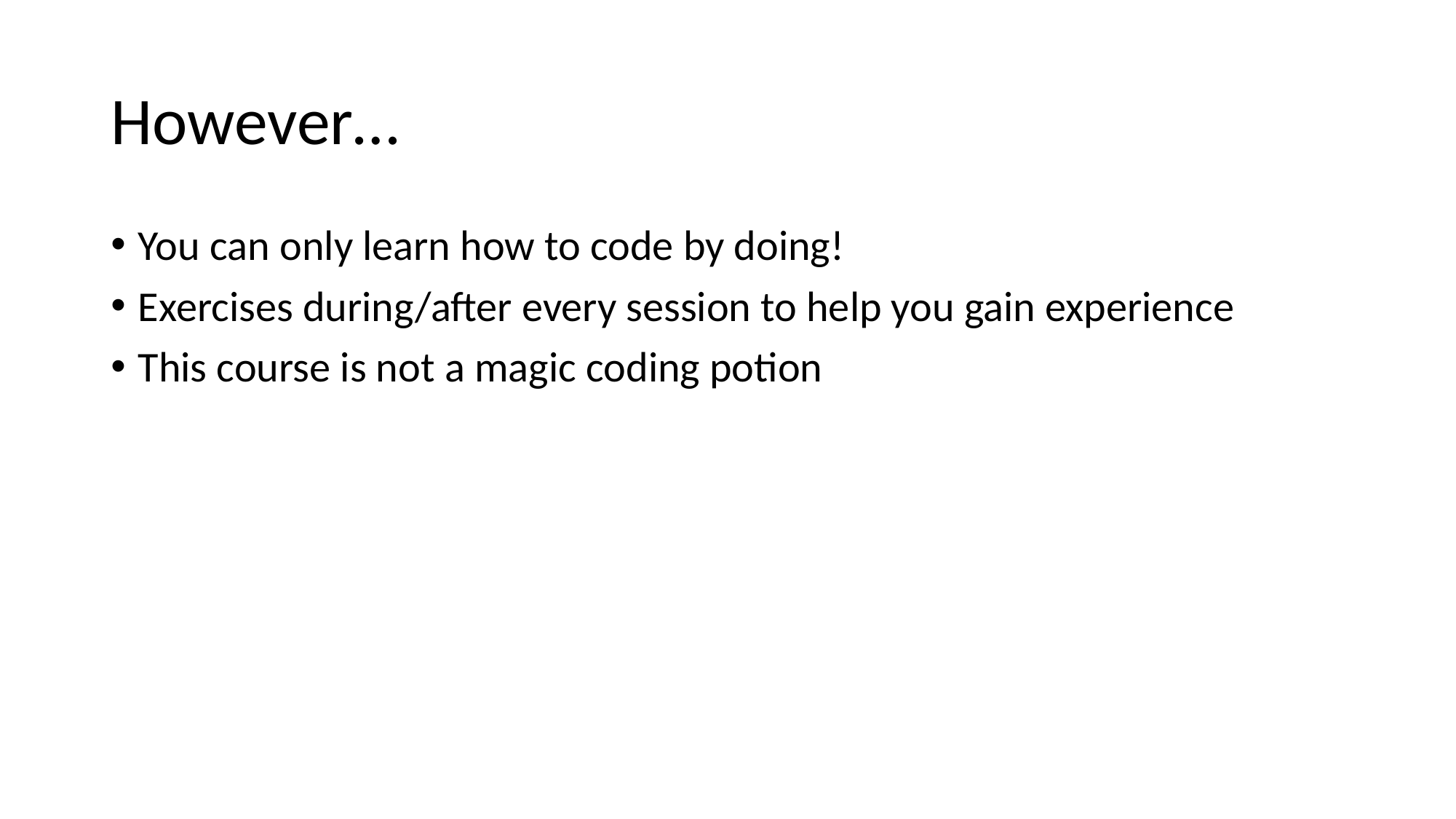

# However…
You can only learn how to code by doing!
Exercises during/after every session to help you gain experience
This course is not a magic coding potion